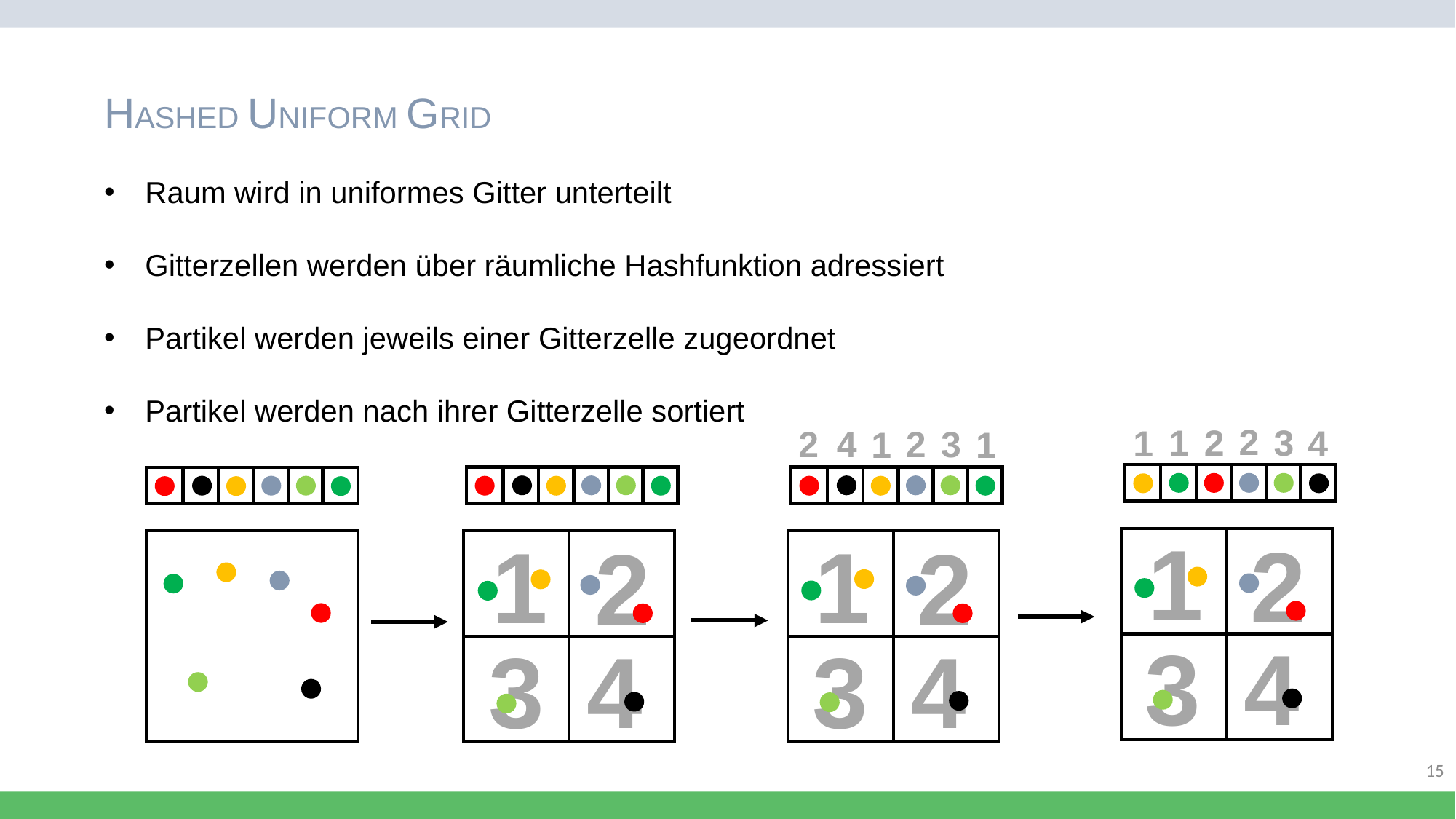

HASHED UNIFORM GRID

Raum wird in uniformes Gitter unterteilt

Gitterzellen werden über räumliche Hashfunktion adressiert

Partikel werden jeweils einer Gitterzelle zugeordnet

Partikel werden nach ihrer Gitterzelle sortiert

2
1
2
3
1
4
3
4
2
2
1
1

1
2
1
1
2
2

3
4
3
4
3
4

15